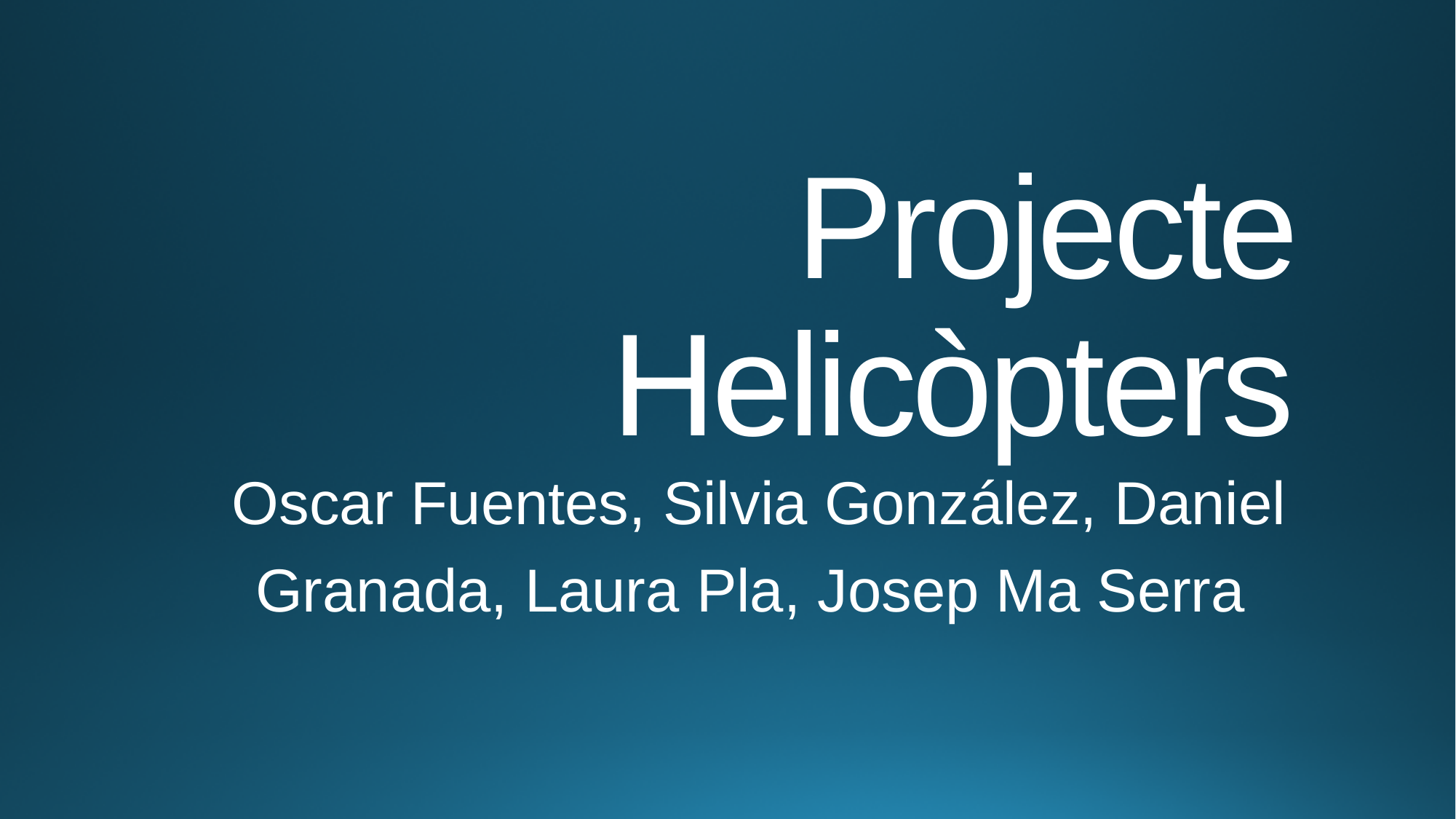

# Projecte Helicòpters
Oscar Fuentes, Silvia González, Daniel Granada, Laura Pla, Josep Ma Serra